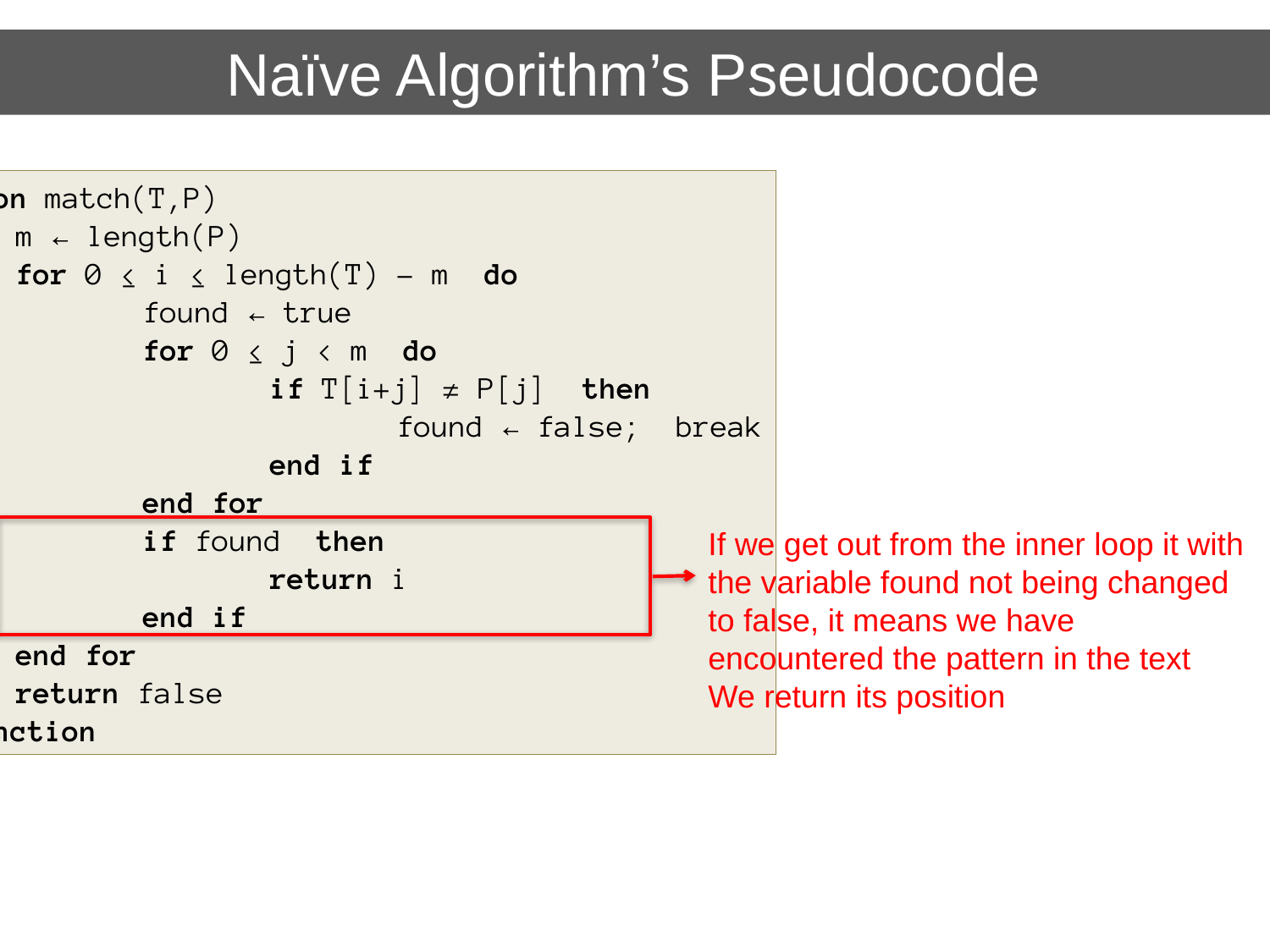

# Naïve Algorithm’s Pseudocode
function match(T,P)
	m ← length(P)
	for 0 ≤ i ≤ length(T) - m  do
		found ← true
		for 0 ≤ j < m  do
			if T[i+j] ≠ P[j]  then
				found ← false;  break
			end if
		end for
		if found  then
			return i
		end if
	end for
	return false
end function

If we get out from the inner loop it with the variable found not being changed to false, it means we have encountered the pattern in the text
We return its position